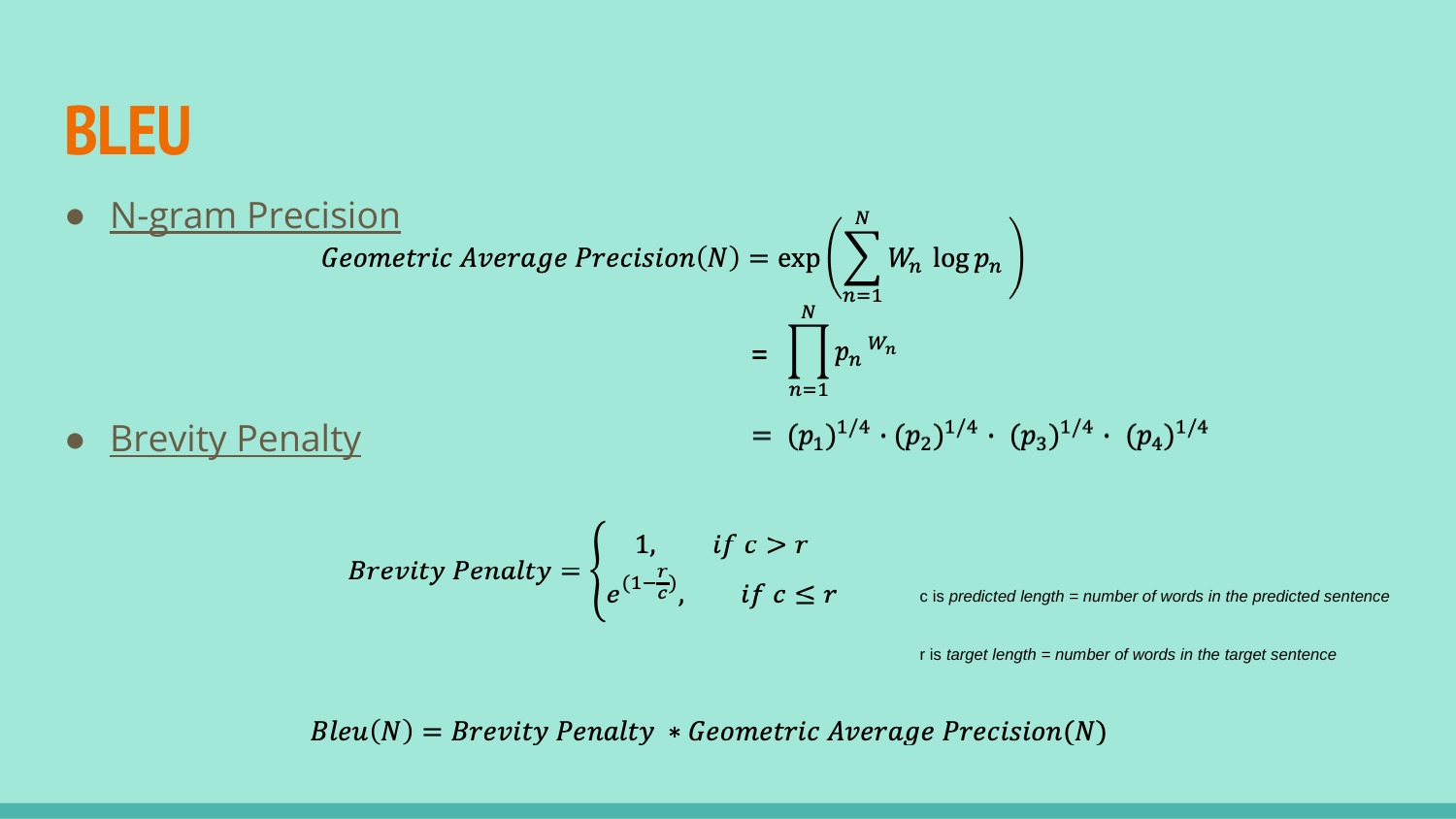

# BLEU
N-gram Precision

Brevity Penalty

c is predicted length = number of words in the predicted sentence
r is target length = number of words in the target sentence